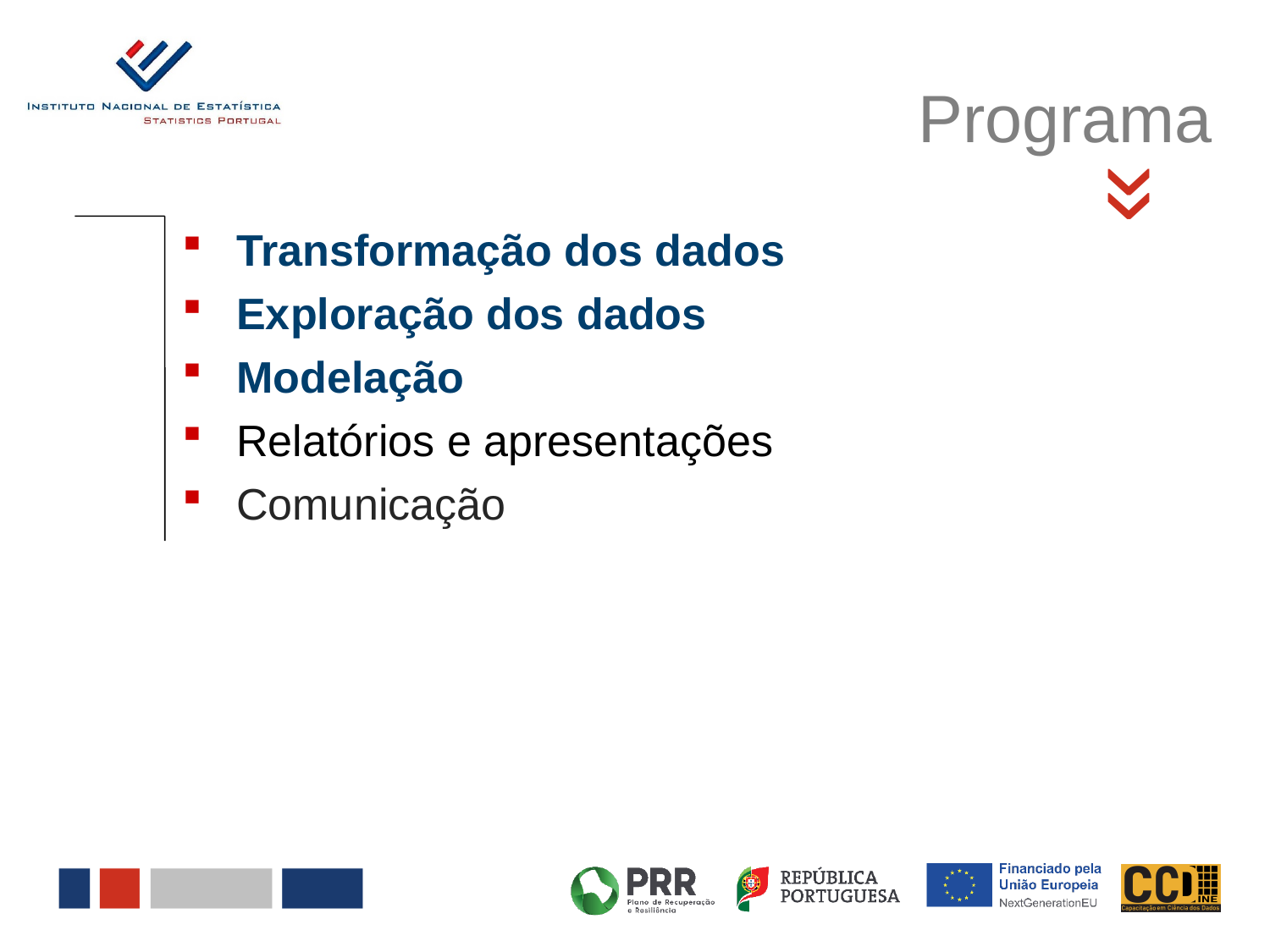

Programa
«

  Transformação dos dados
  Exploração dos dados
  Modelação
  Relatórios e apresentações
  Comunicação